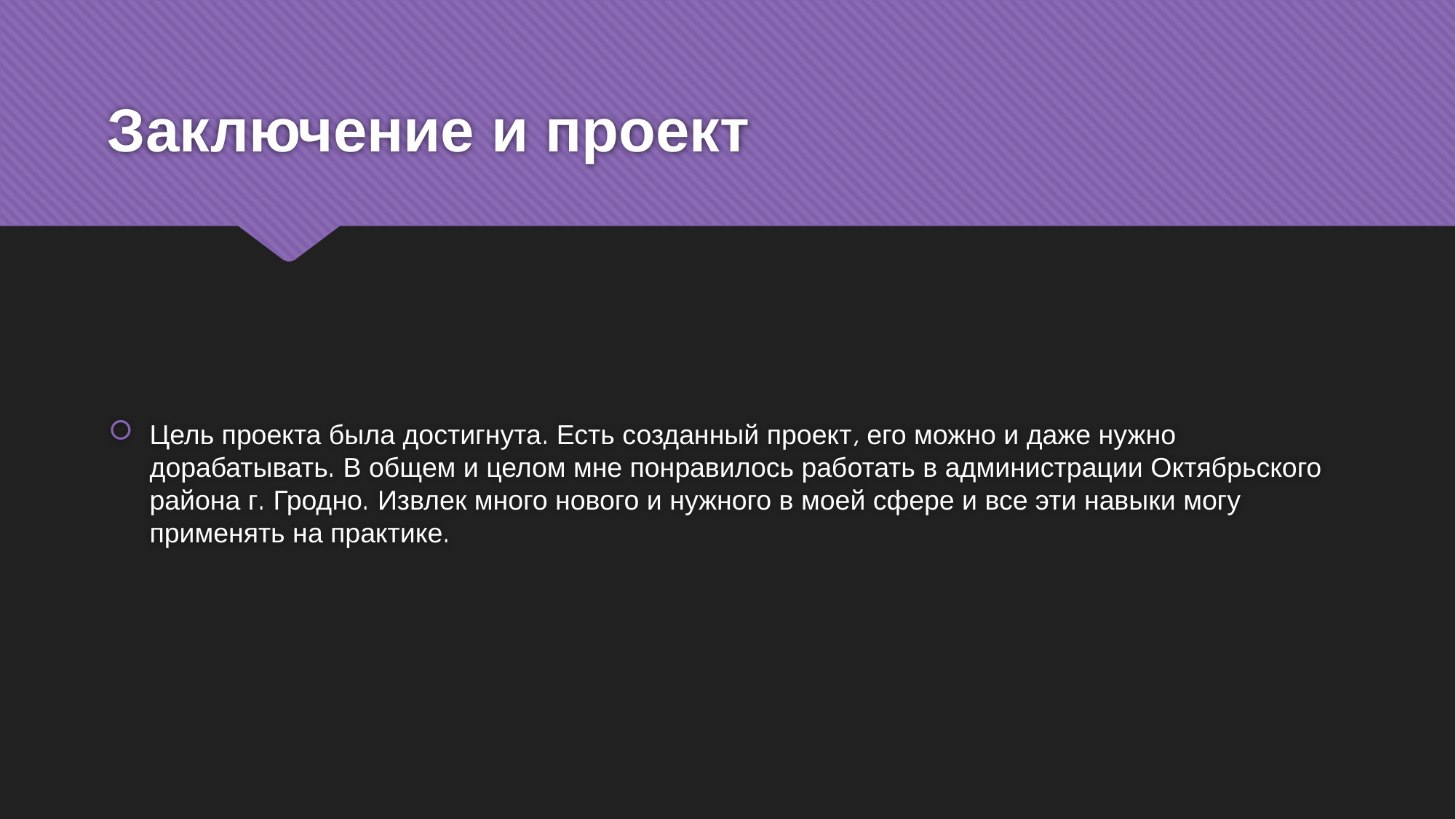

# Заключение и проект
Цель проекта была достигнута. Есть созданный проект, его можно и даже нужно дорабатывать. В общем и целом мне понравилось работать в администрации Октябрьского района г. Гродно. Извлек много нового и нужного в моей сфере и все эти навыки могу применять на практике.